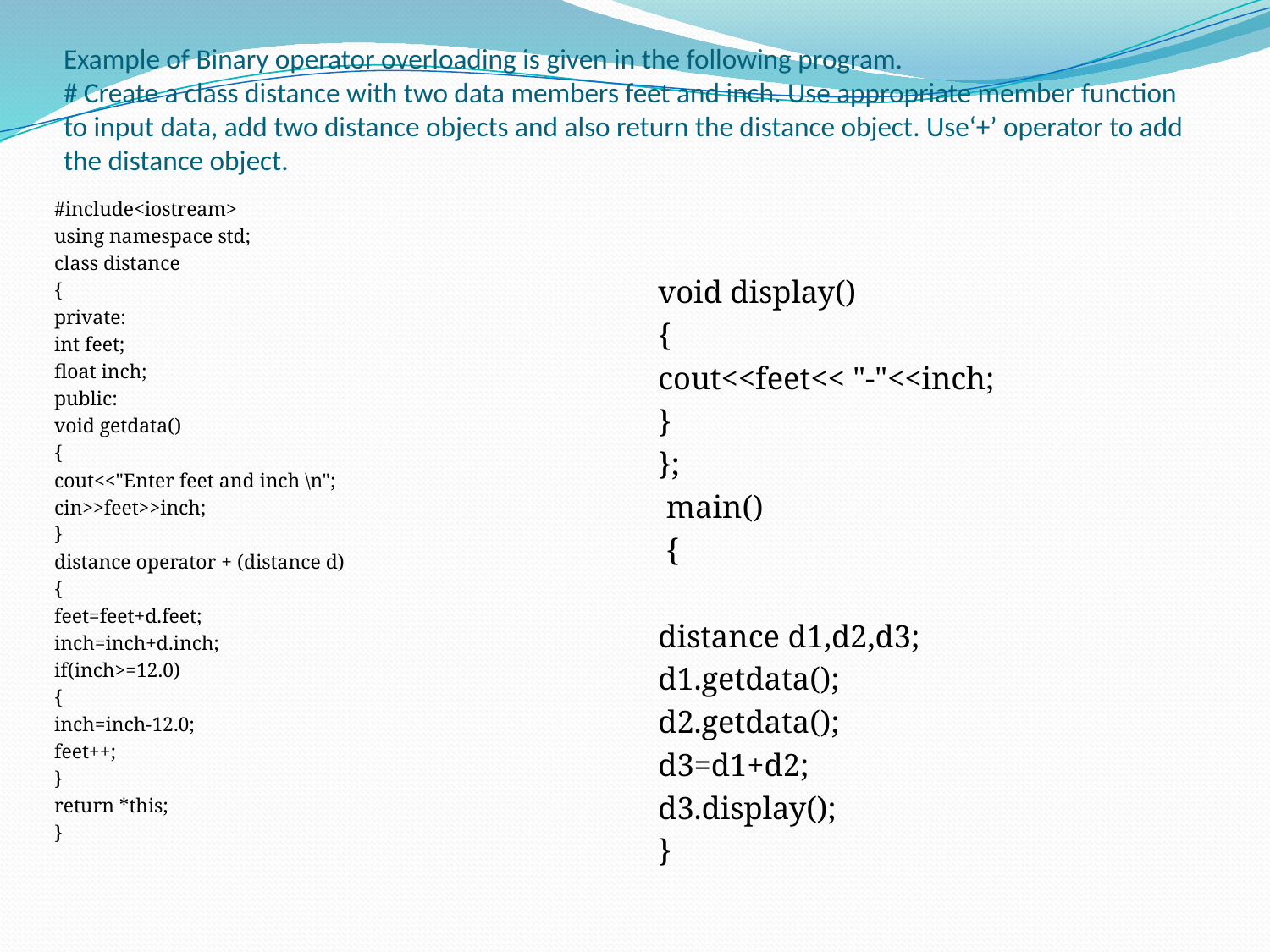

# Example of Binary operator overloading is given in the following program. # Create a class distance with two data members feet and inch. Use appropriate member function to input data, add two distance objects and also return the distance object. Use‘+’ operator to add the distance object.
#include<iostream>
using namespace std;
class distance
{
private:
int feet;
float inch;
public:
void getdata()
{
cout<<"Enter feet and inch \n";
cin>>feet>>inch;
}
distance operator + (distance d)
{
feet=feet+d.feet;
inch=inch+d.inch;
if(inch>=12.0)
{
inch=inch-12.0;
feet++;
}
return *this;
}

void display()
{
cout<<feet<< "-"<<inch;
}
};
 main()
 {

distance d1,d2,d3;
d1.getdata();
d2.getdata();
d3=d1+d2;
d3.display();
}